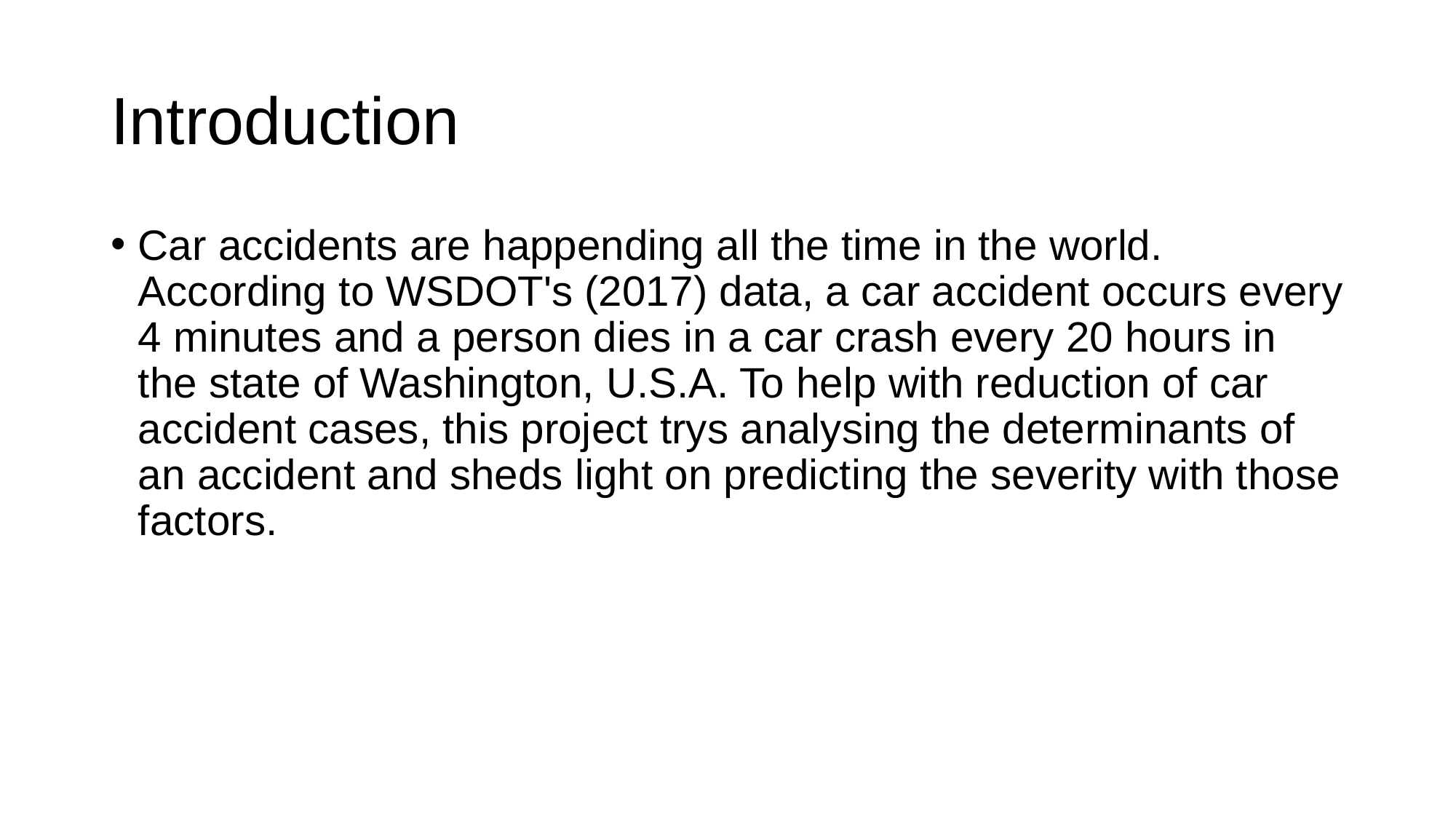

# Introduction
Car accidents are happending all the time in the world. According to WSDOT's (2017) data, a car accident occurs every 4 minutes and a person dies in a car crash every 20 hours in the state of Washington, U.S.A. To help with reduction of car accident cases, this project trys analysing the determinants of an accident and sheds light on predicting the severity with those factors.